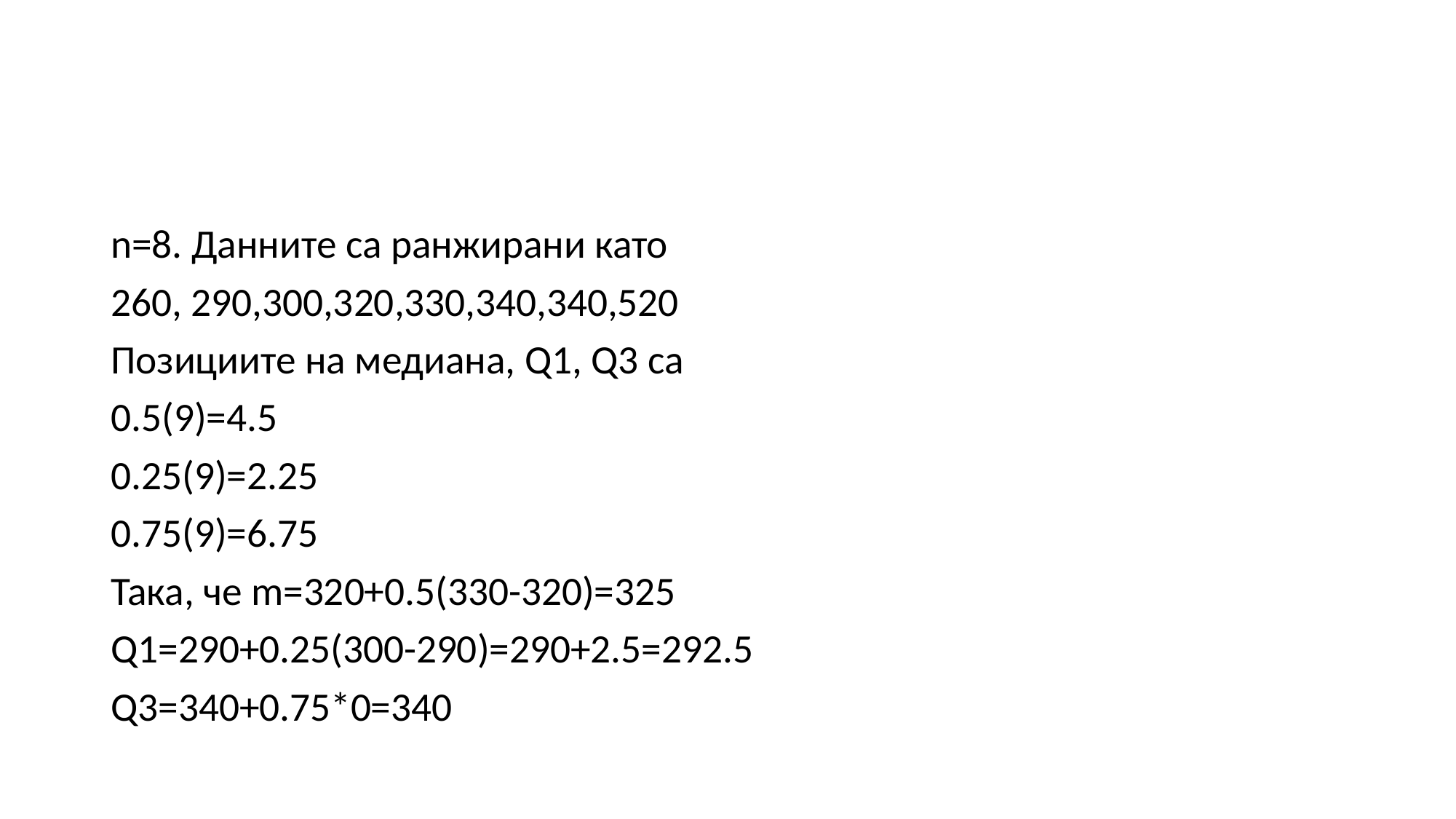

#
n=8. Данните са ранжирани като
260, 290,300,320,330,340,340,520
Позициите на медиана, Q1, Q3 са
0.5(9)=4.5
0.25(9)=2.25
0.75(9)=6.75
Така, че m=320+0.5(330-320)=325
Q1=290+0.25(300-290)=290+2.5=292.5
Q3=340+0.75*0=340